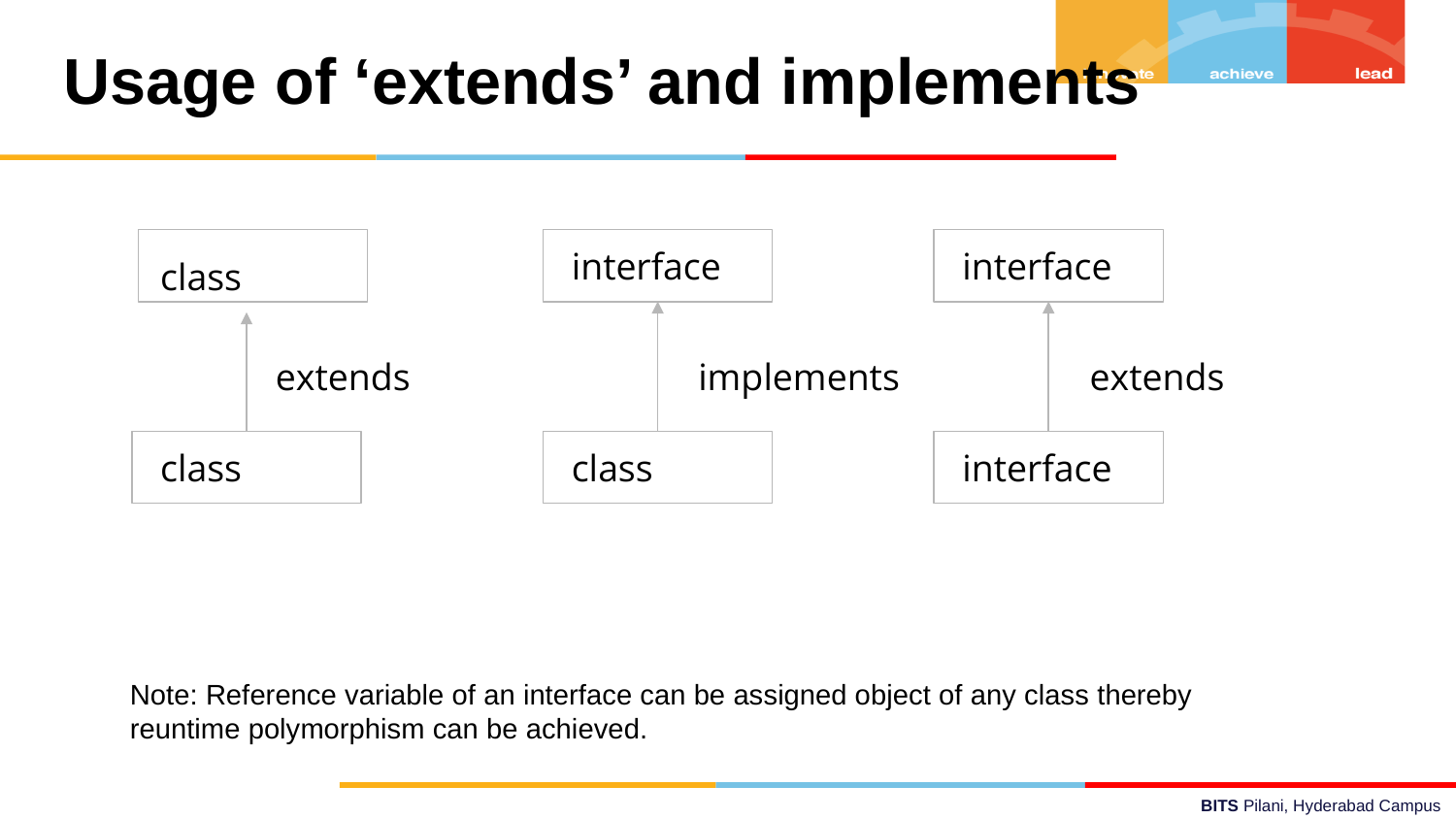

Usage of ‘extends’ and implements

interface
interface

class
extends
implements
extends
class
class
interface

Note: Reference variable of an interface can be assigned object of any class thereby reuntime polymorphism can be achieved.